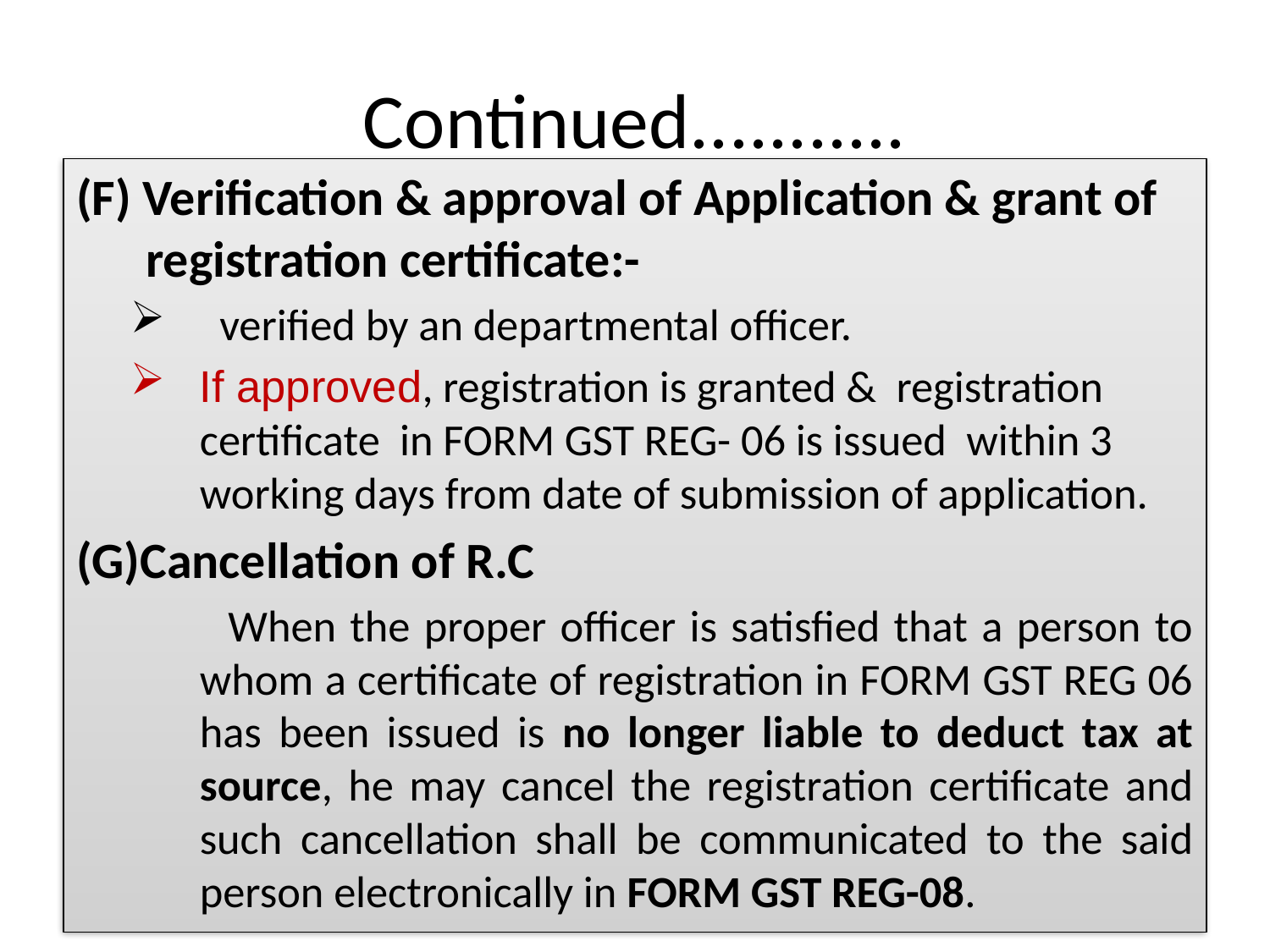

# Continued...........
(F) Verification & approval of Application & grant of registration certificate:-
  verified by an departmental officer.
If approved, registration is granted &  registration certificate  in FORM GST REG- 06 is issued  within 3 working days from date of submission of application.
(G)Cancellation of R.C
       When the proper officer is satisfied that a person to whom a certificate of registration in FORM GST REG 06 has been issued is no longer liable to deduct tax at source, he may cancel the registration certificate and such cancellation shall be communicated to the said person electronically in FORM GST REG-08.